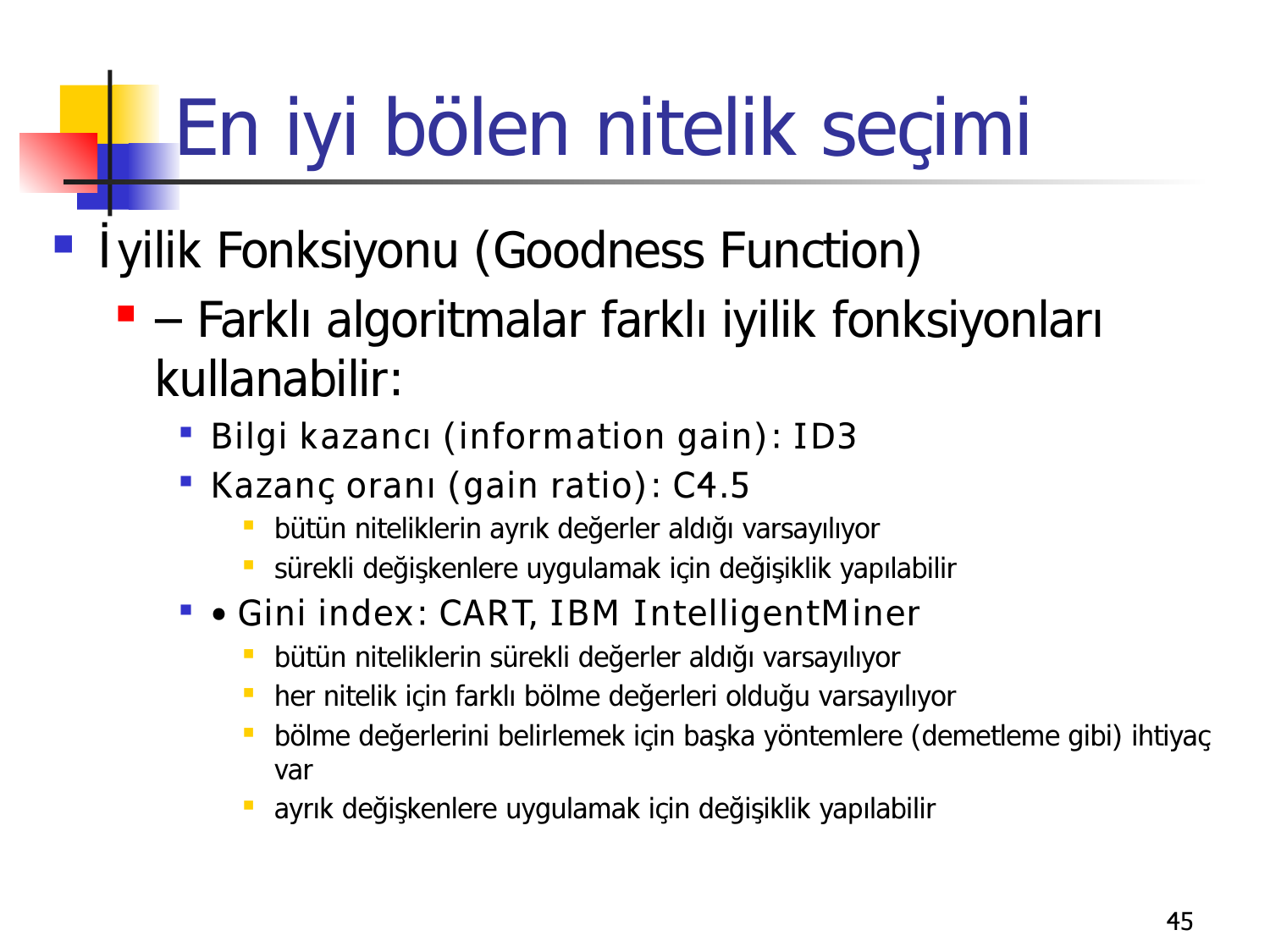

# En iyi bölen nitelik seçimi
İyilik Fonksiyonu (Goodness Function)
– Farklı algoritmalar farklı iyilik fonksiyonları kullanabilir:
Bilgi kazancı (information gain): ID3
Kazanç oranı (gain ratio): C4.5
bütün niteliklerin ayrık değerler aldığı varsayılıyor
sürekli değişkenlere uygulamak için değişiklik yapılabilir
• Gini index: CART, IBM IntelligentMiner
bütün niteliklerin sürekli değerler aldığı varsayılıyor
her nitelik için farklı bölme değerleri olduğu varsayılıyor
bölme değerlerini belirlemek için başka yöntemlere (demetleme gibi) ihtiyaç var
ayrık değişkenlere uygulamak için değişiklik yapılabilir
45